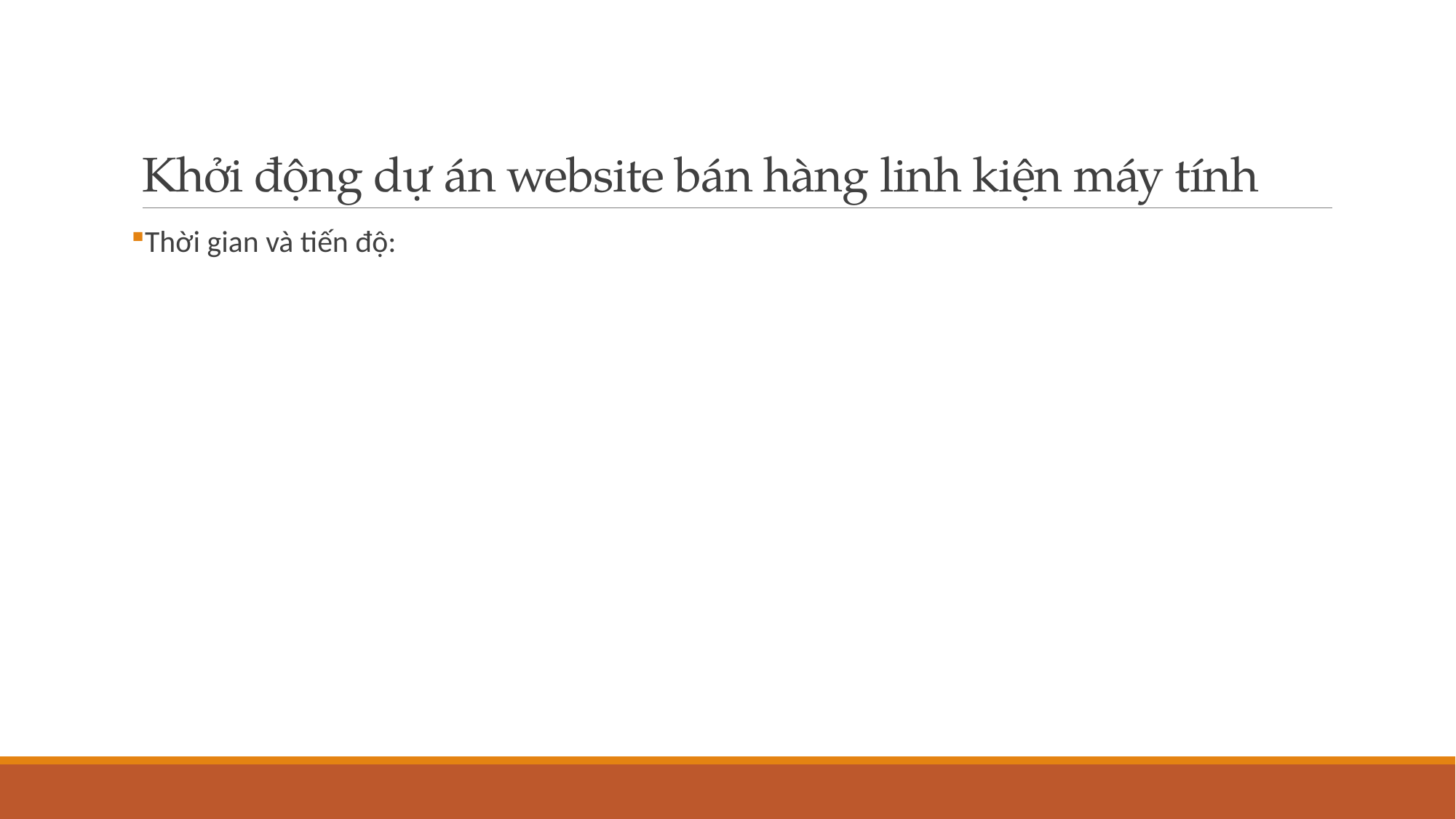

# Khởi động dự án website bán hàng linh kiện máy tính
Thời gian và tiến độ: